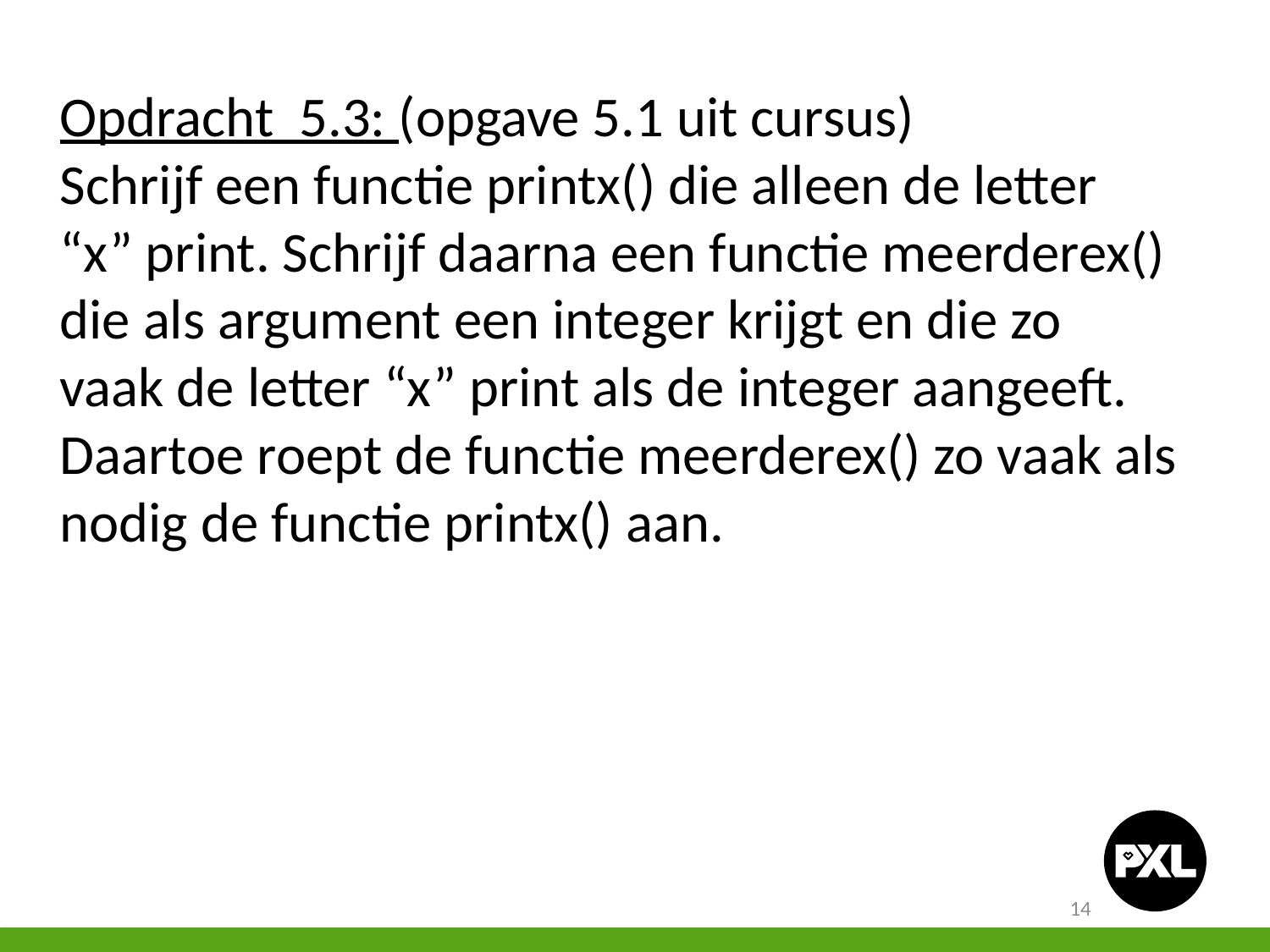

Opdracht  5.3: (opgave 5.1 uit cursus)
Schrijf een functie printx() die alleen de letter “x” print. Schrijf daarna een functie meerderex() die als argument een integer krijgt en die zo vaak de letter “x” print als de integer aangeeft. Daartoe roept de functie meerderex() zo vaak als nodig de functie printx() aan.
14